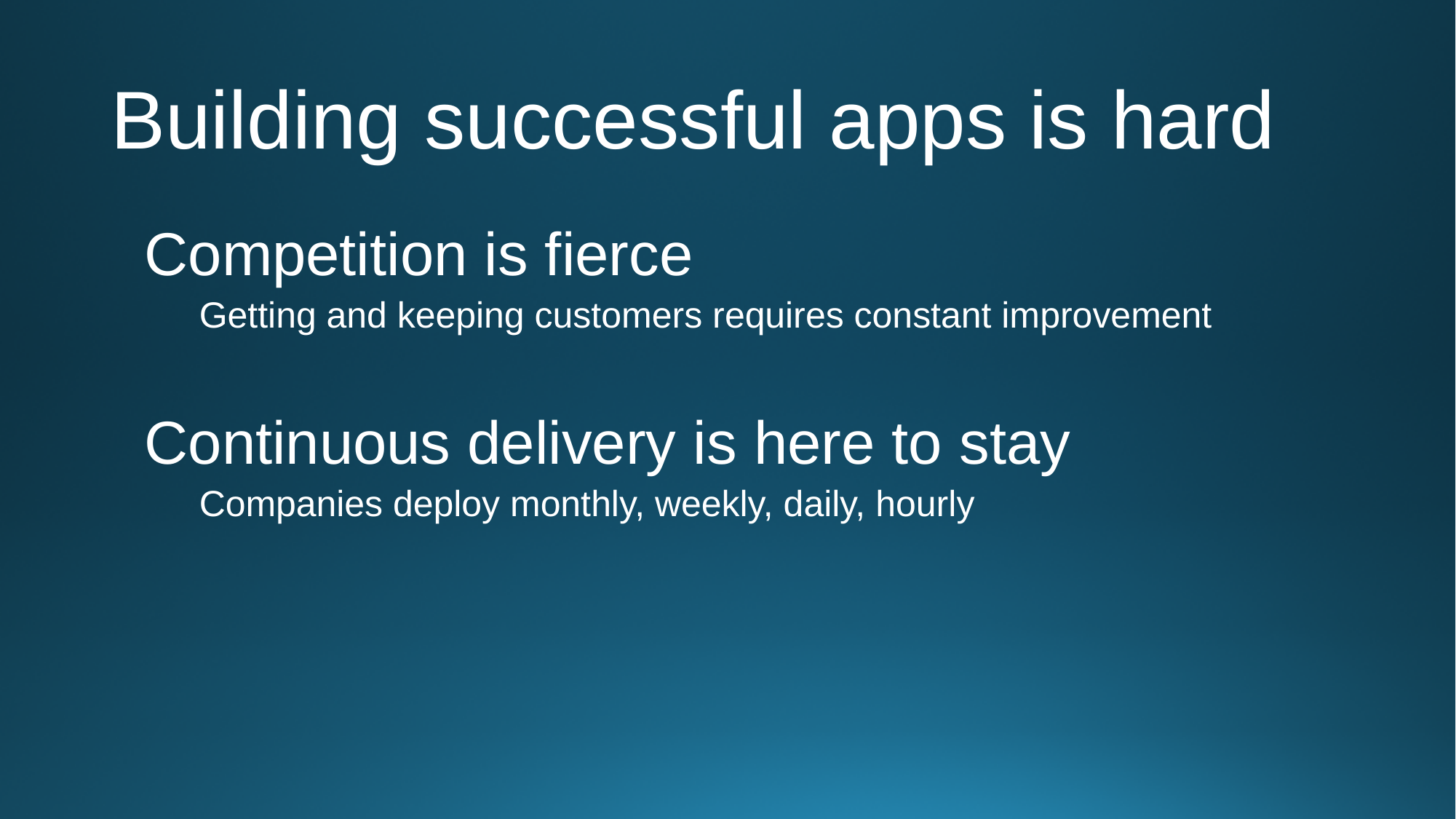

# Building successful apps is hard
Competition is fierce
Getting and keeping customers requires constant improvement

Continuous delivery is here to stay
Companies deploy monthly, weekly, daily, hourly